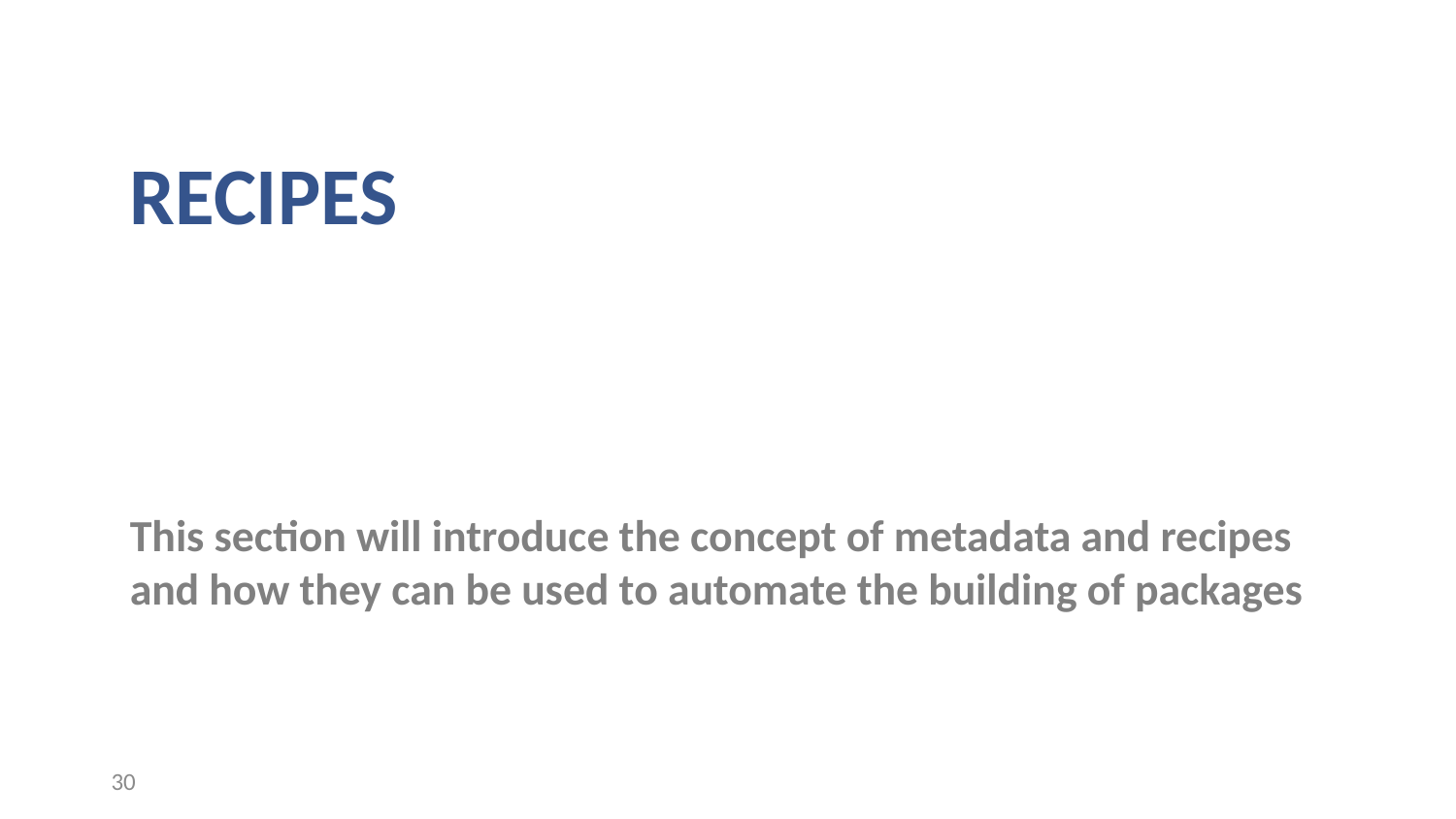

RECIPES
This section will introduce the concept of metadata and recipes and how they can be used to automate the building of packages
30